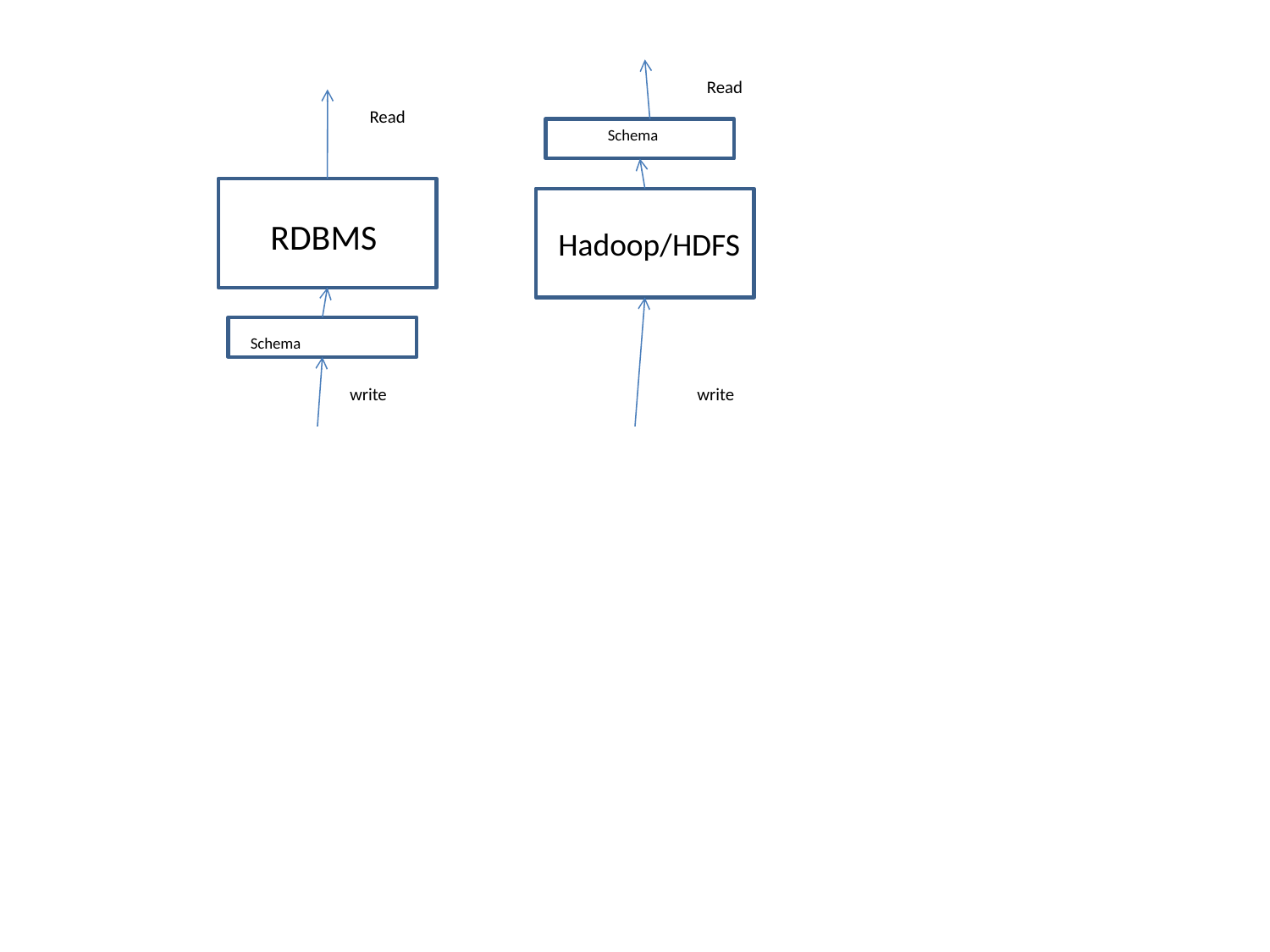

Read
Read

Schema

RDBMS
Hadoop/HDFS

Schema
write
write